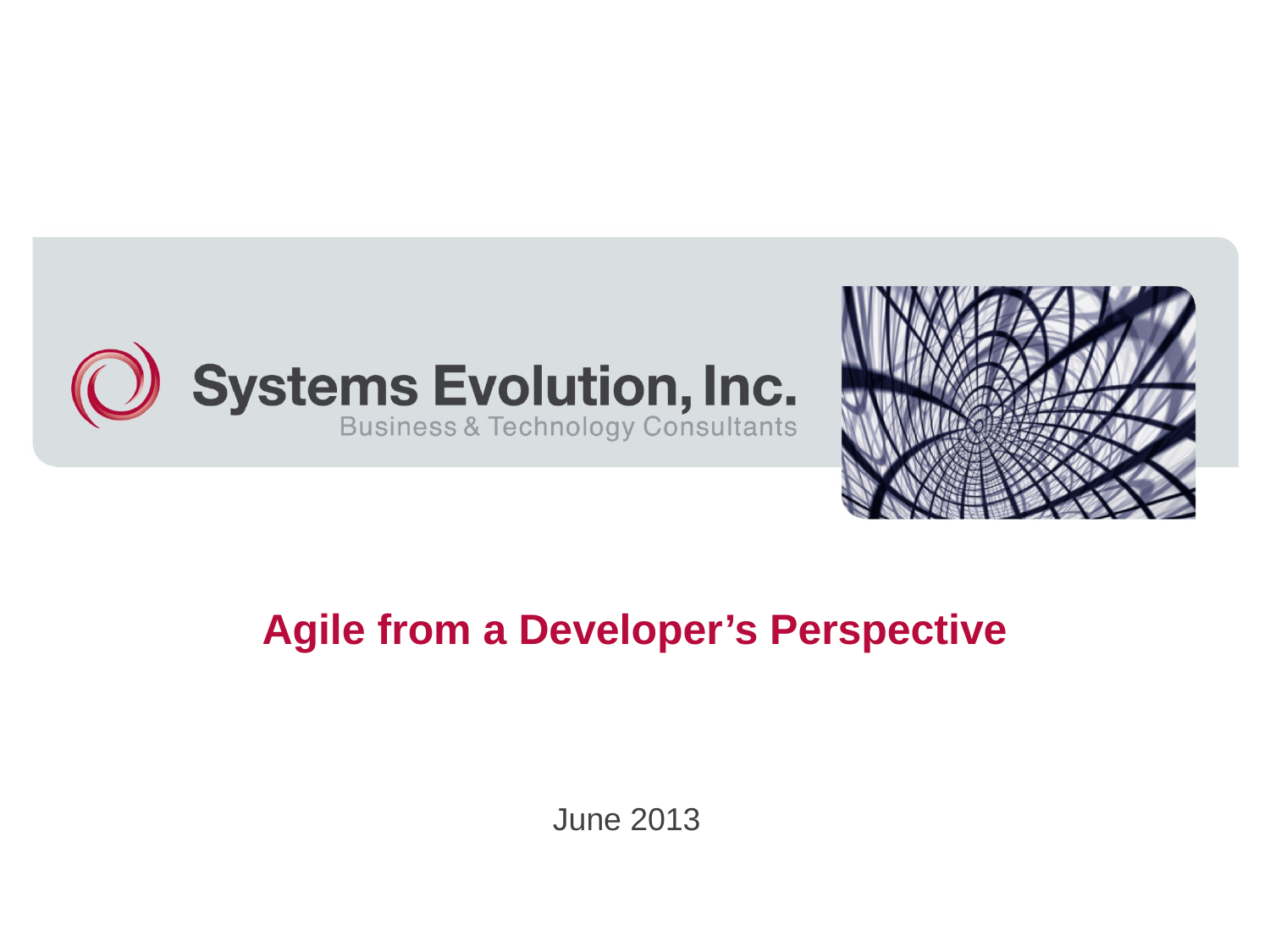

# Agile from a Developer’s Perspective
June 2013